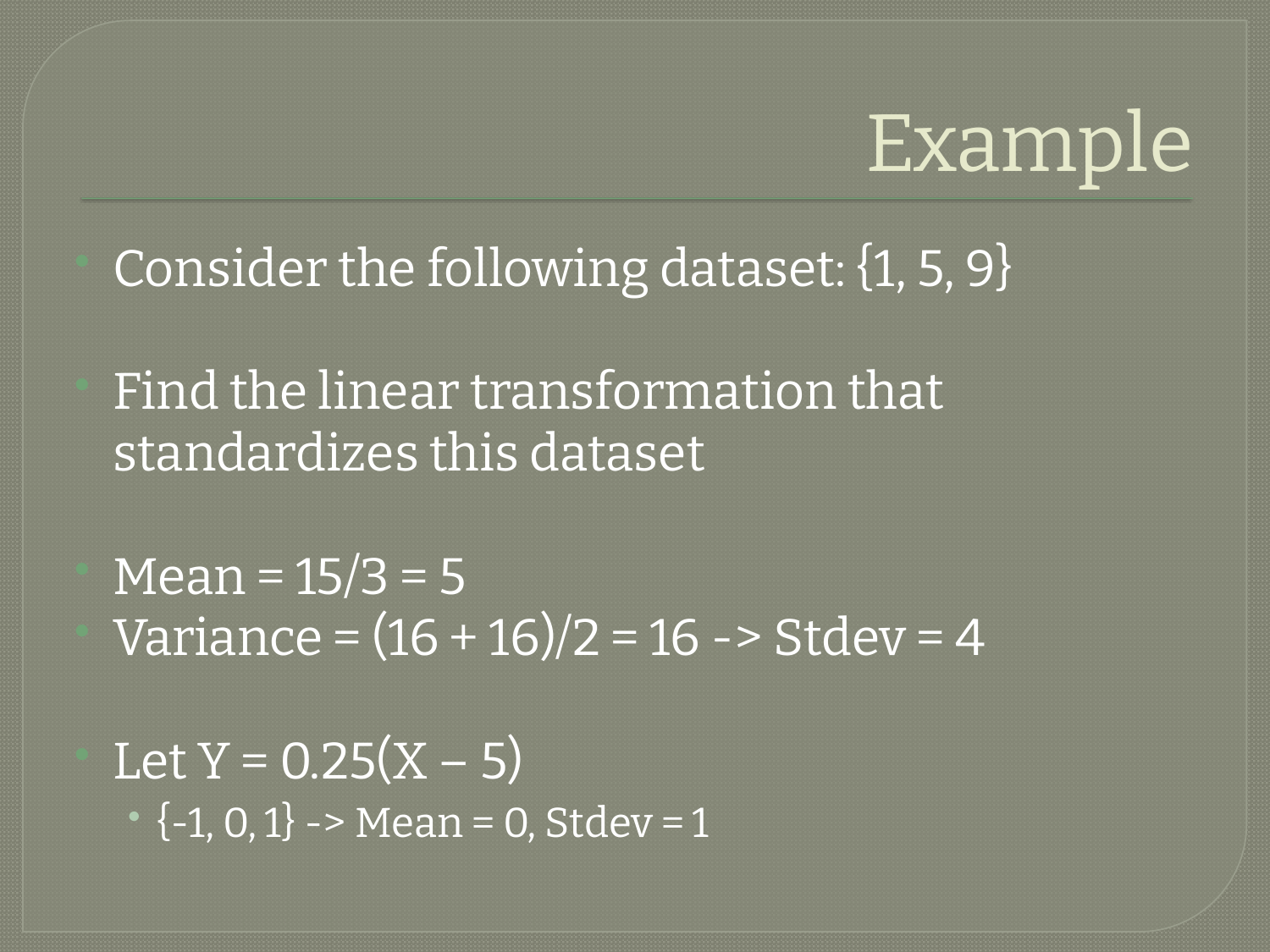

# Example
Consider the following dataset: {1, 5, 9}

Find the linear transformation that standardizes this dataset

Mean = 15/3 = 5
Variance = (16 + 16)/2 = 16 -> Stdev = 4

Let Y = 0.25(X – 5)
{-1, 0, 1} -> Mean = 0, Stdev = 1